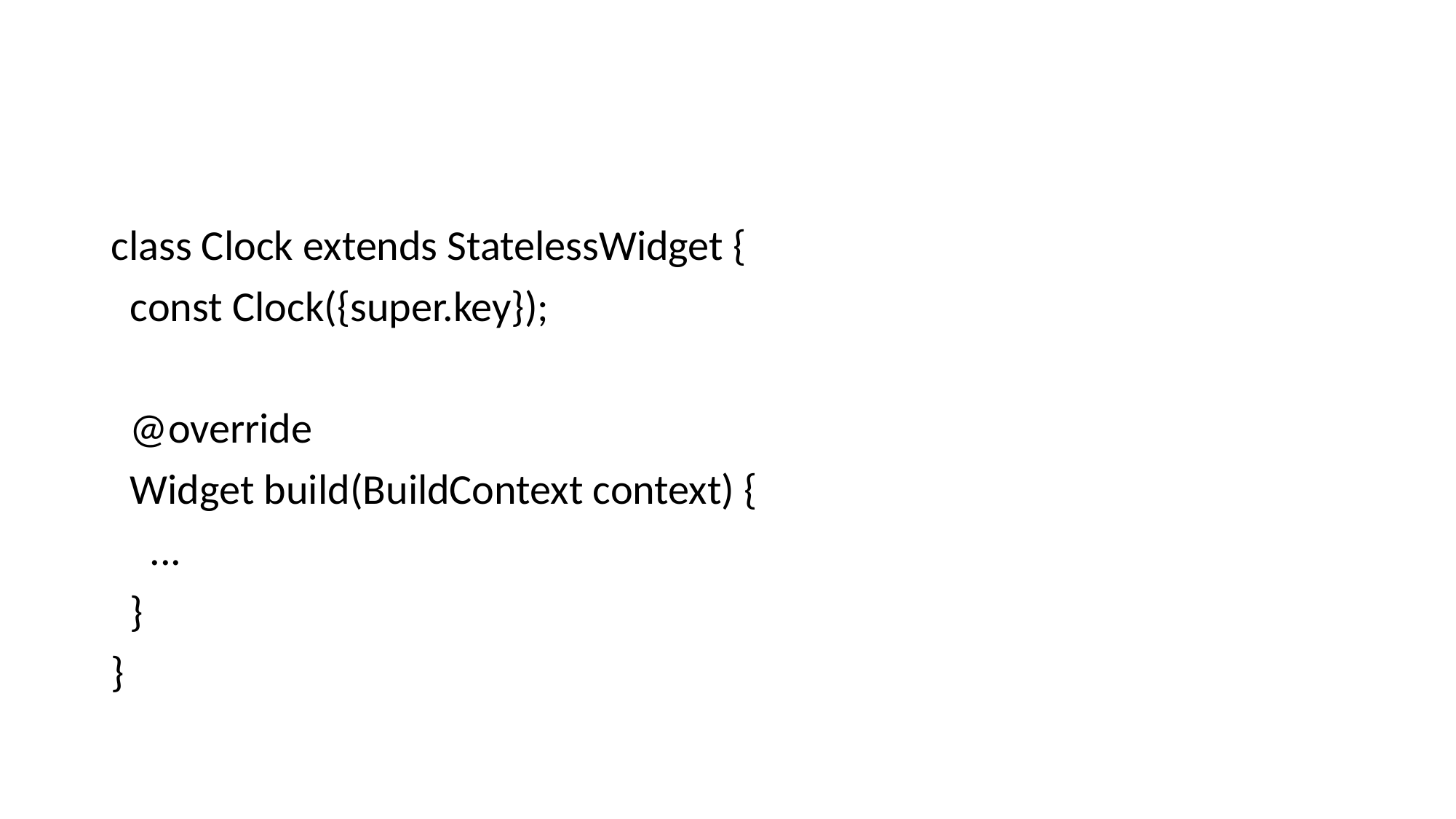

#
class Clock extends StatelessWidget {
  const Clock({super.key});

  @override
  Widget build(BuildContext context) {
    ...
  }
}